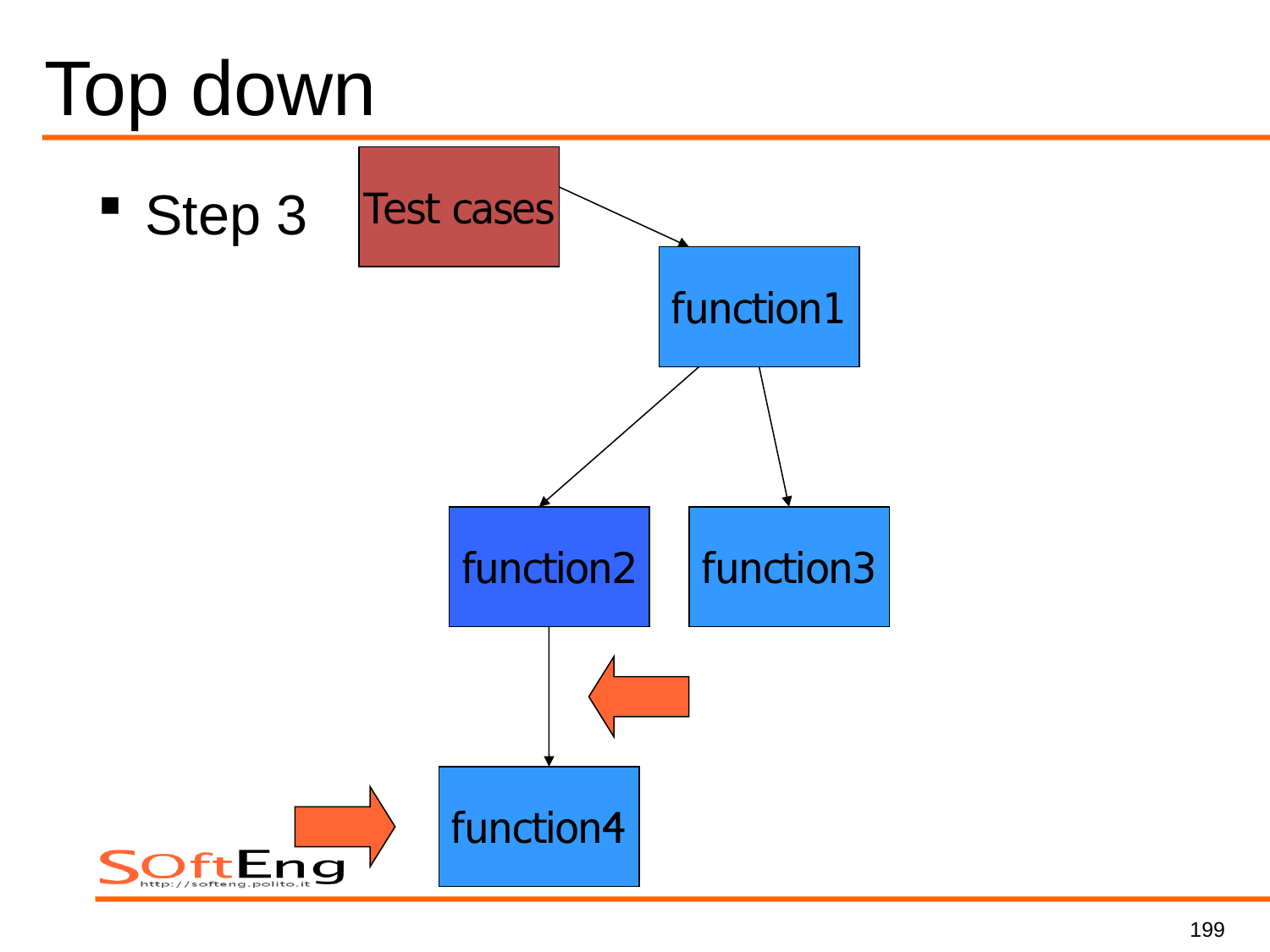

# Top down
Test cases
Step 3

function1

function2
function3

function4

199